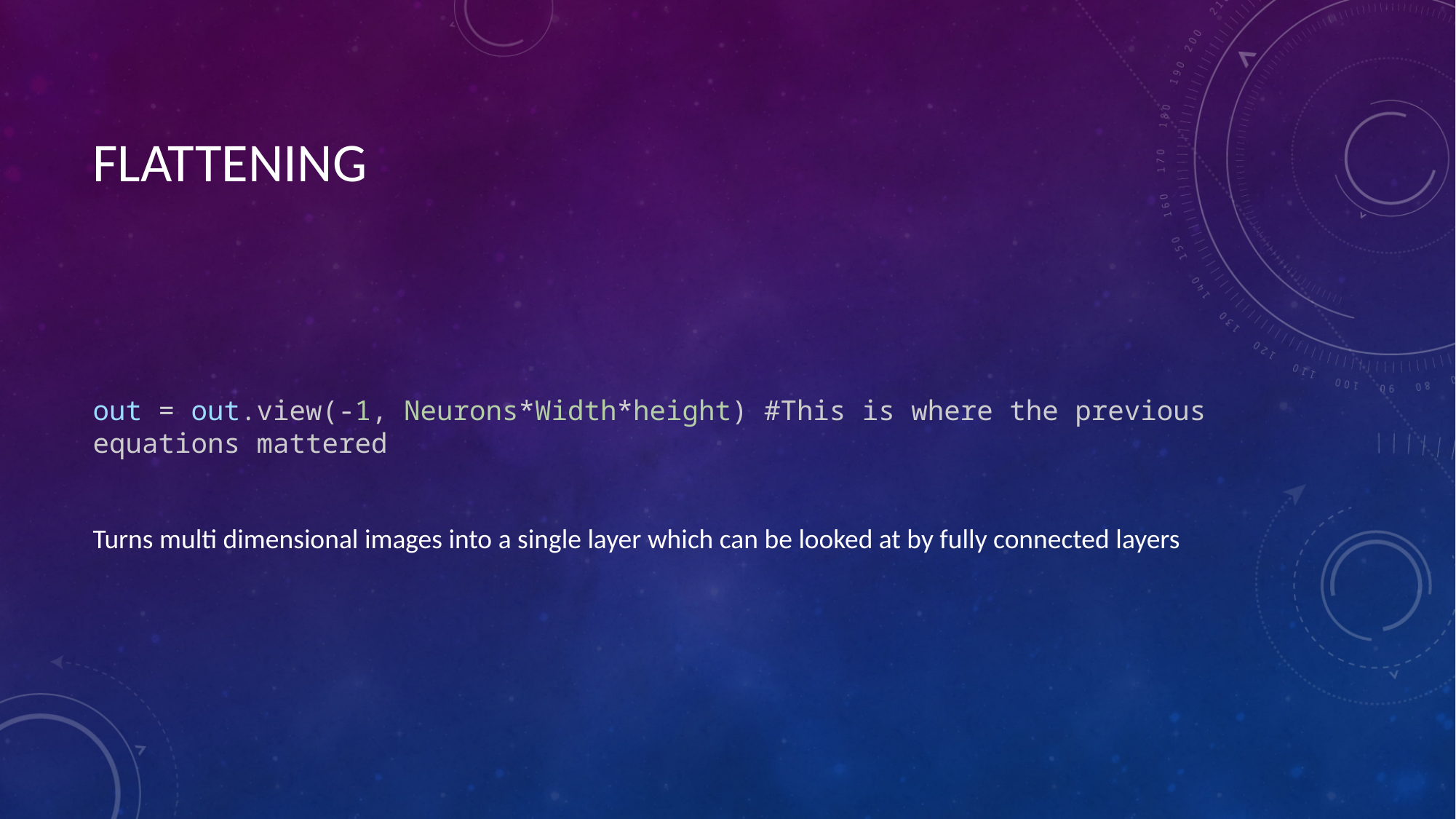

# Flattening
out = out.view(-1, Neurons*Width*height) #This is where the previous equations mattered

Turns multi dimensional images into a single layer which can be looked at by fully connected layers